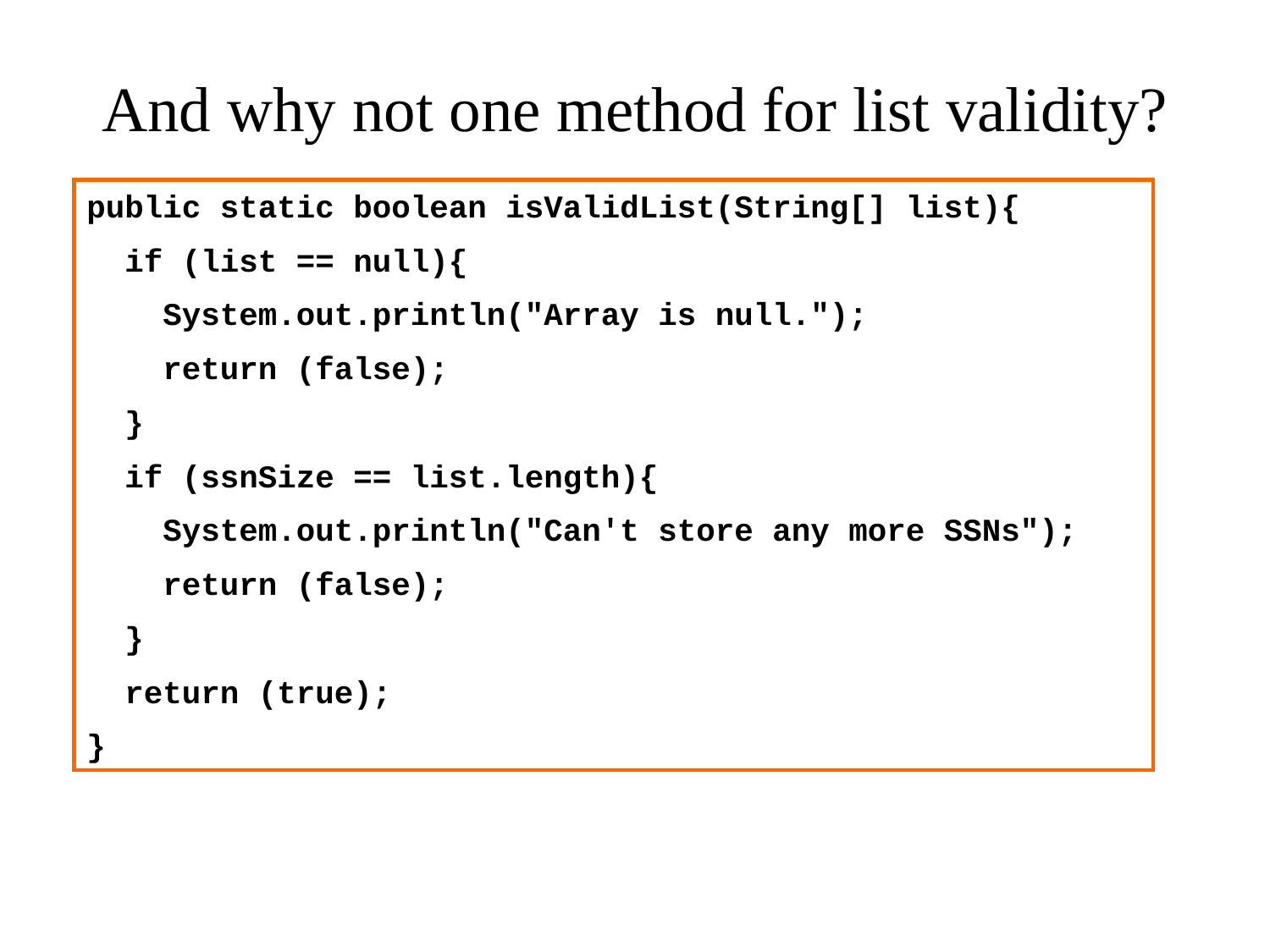

# And why not one method for list validity?
public static boolean isValidList(String[] list){
  if (list == null){
    System.out.println("Array is null.");
    return (false);
  }
  if (ssnSize == list.length){
    System.out.println("Can't store any more SSNs");
    return (false);
  }
  return (true);
}